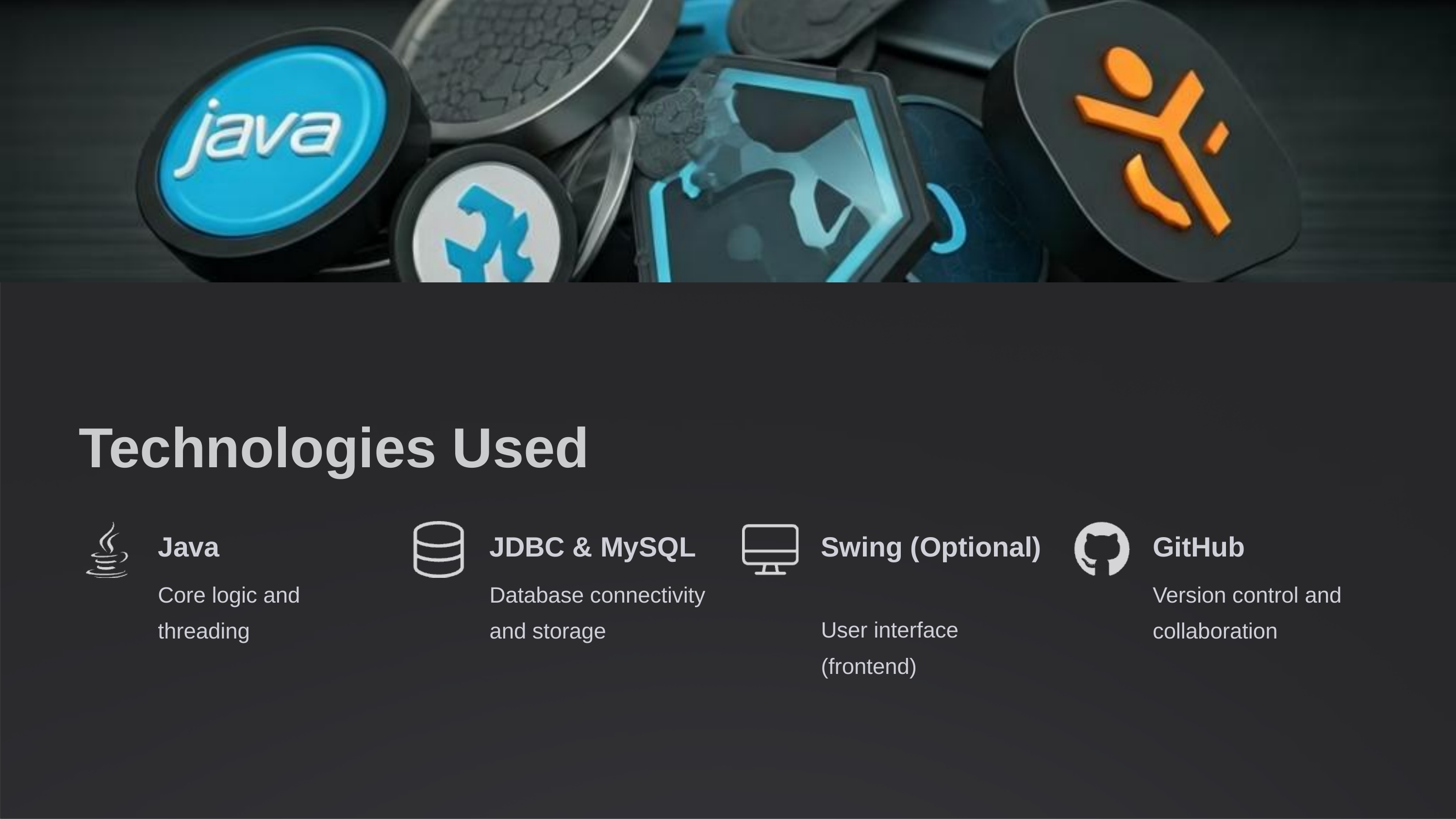

Technologies Used

Java
JDBC & MySQL
Swing (Optional)
GitHub
Core logic and threading
Database connectivity and storage
Version control and collaboration
User interface (frontend)